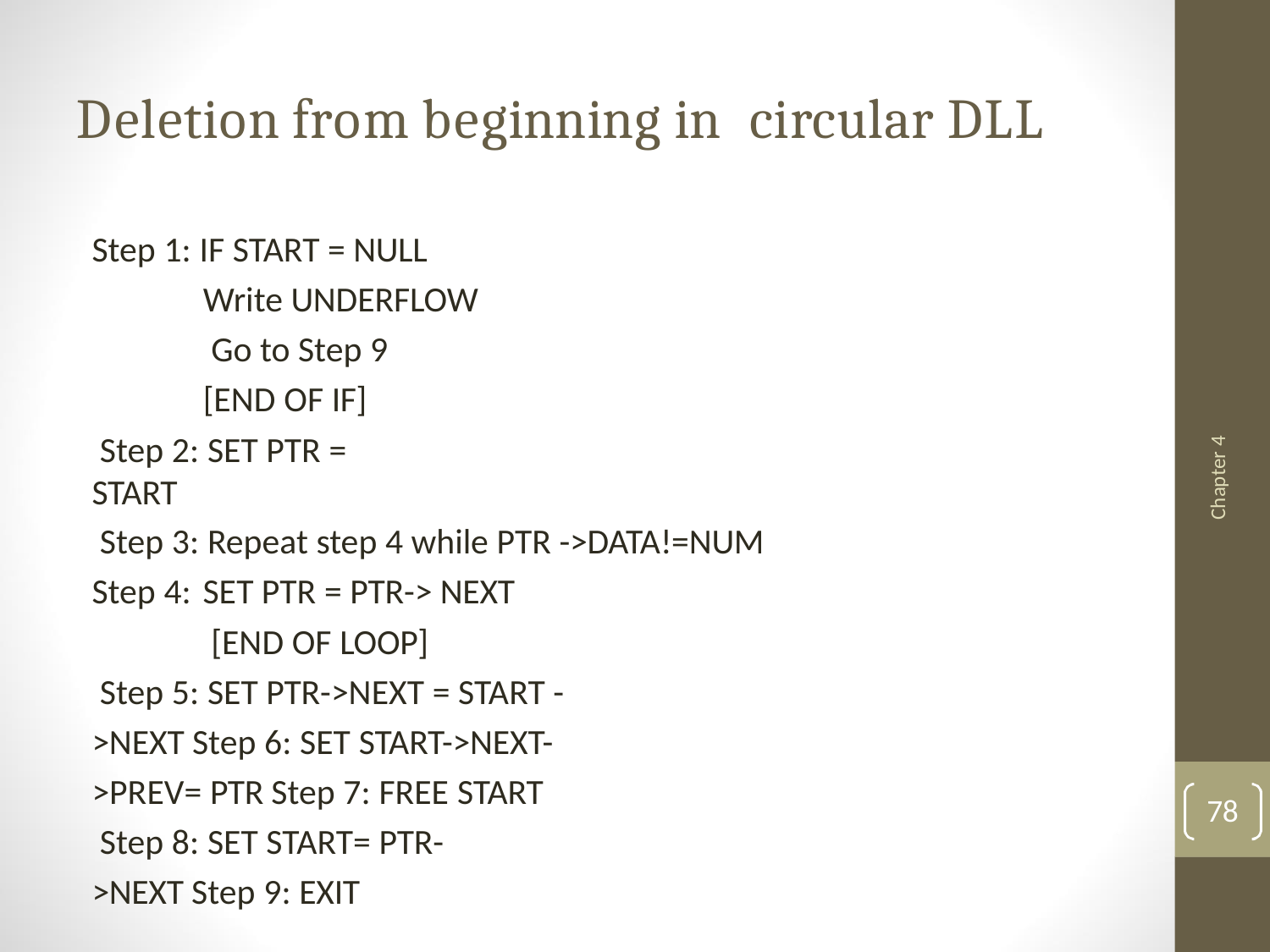

# Deletion from beginning in	circular DLL
Step 1: IF START = NULL
Write UNDERFLOW
Go to Step 9 [END OF IF]
Step 2: SET PTR = START
Step 3: Repeat step 4 while PTR ->DATA!=NUM Step 4: SET PTR = PTR-> NEXT
[END OF LOOP]
Step 5: SET PTR->NEXT = START ->NEXT Step 6: SET START->NEXT->PREV= PTR Step 7: FREE START
Step 8: SET START= PTR->NEXT Step 9: EXIT
Chapter 4

78